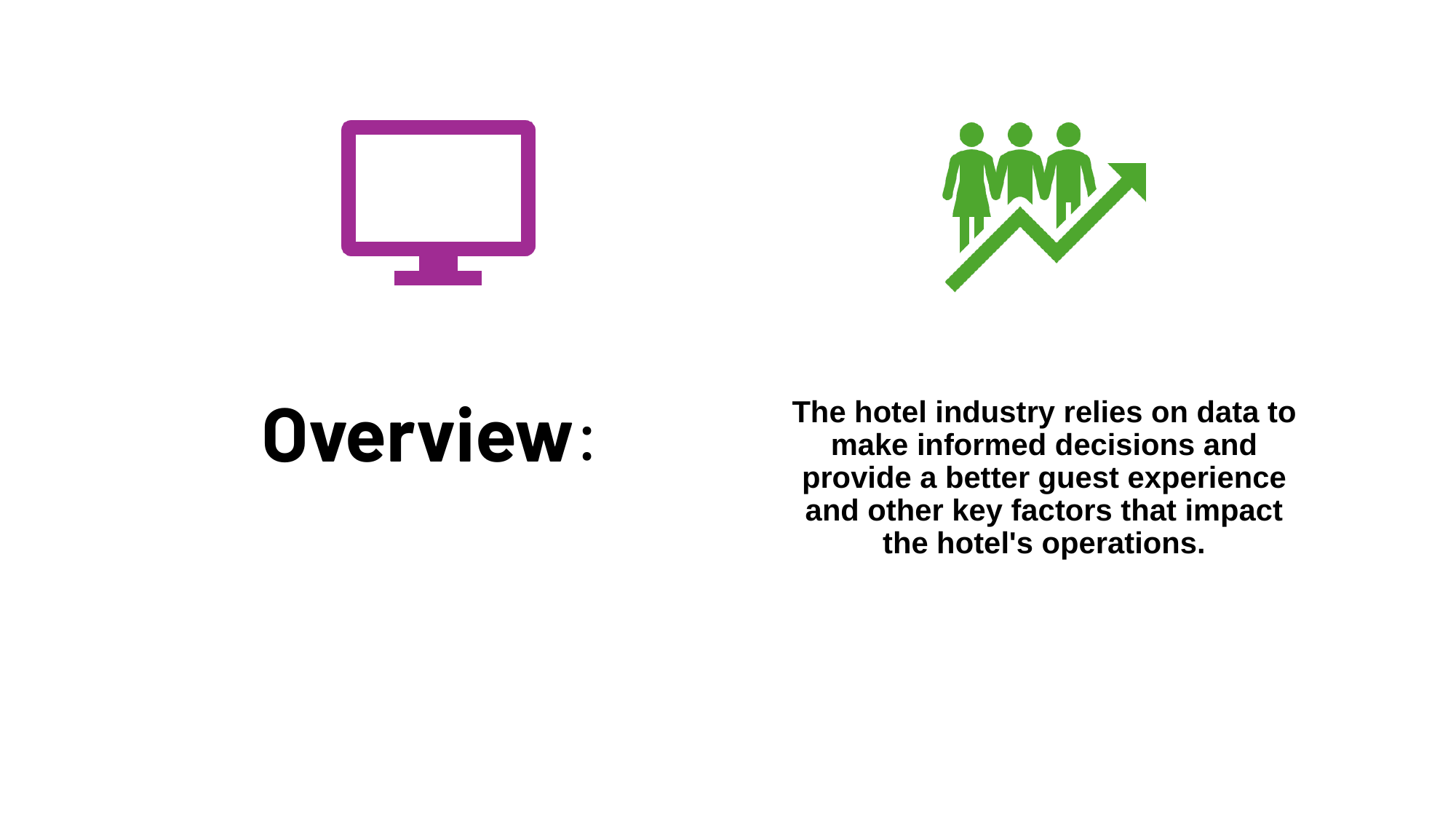

Overview:
The hotel industry relies on data to make informed decisions and provide a better guest experience and other key factors that impact the hotel's operations.